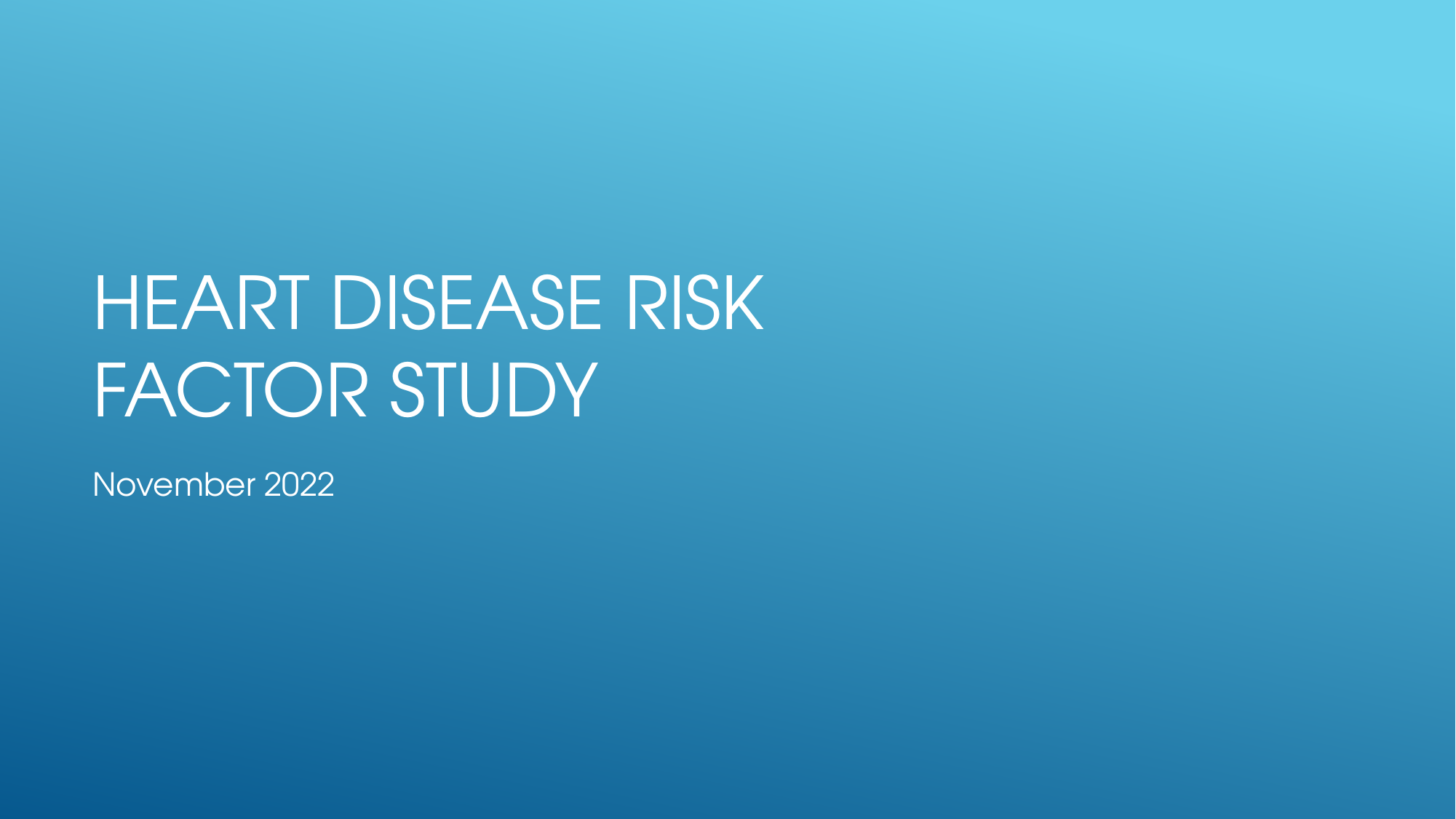

# Heart Disease Risk Factor study
November 2022